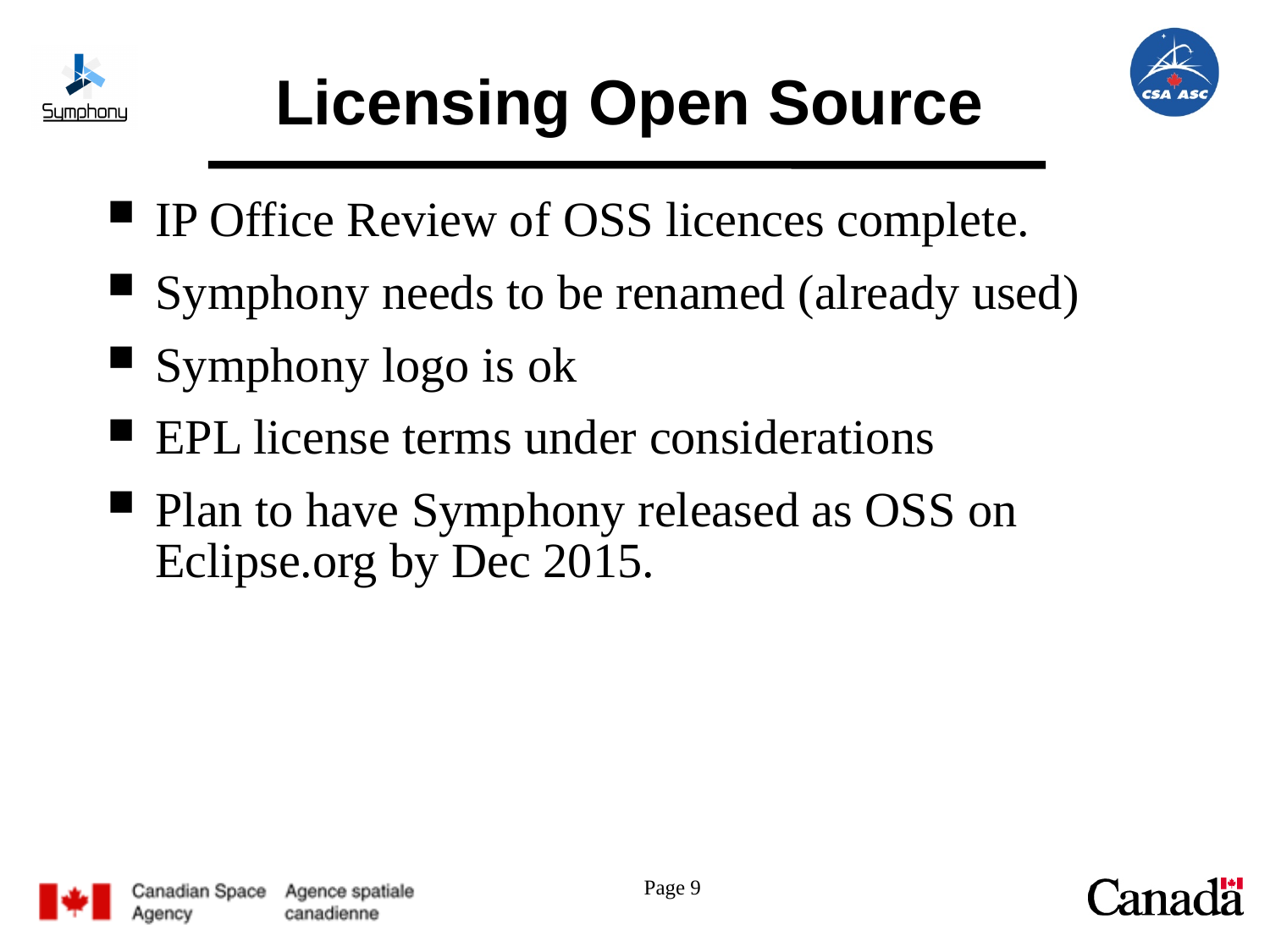

# Licensing Open Source
IP Office Review of OSS licences complete.
Symphony needs to be renamed (already used)
Symphony logo is ok
EPL license terms under considerations
Plan to have Symphony released as OSS on Eclipse.org by Dec 2015.